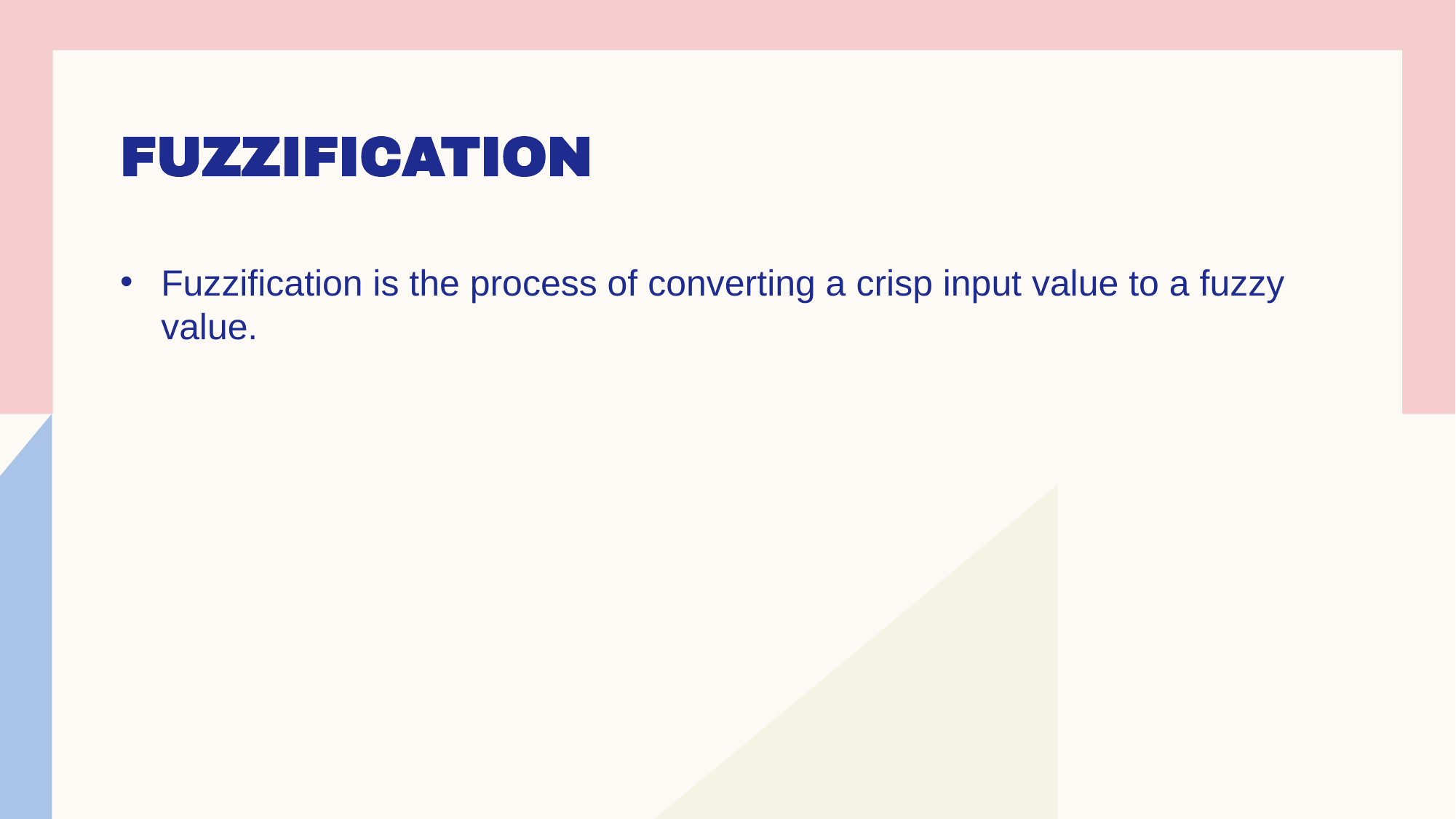

# Fuzzification
Fuzzification is the process of converting a crisp input value to a fuzzy value.